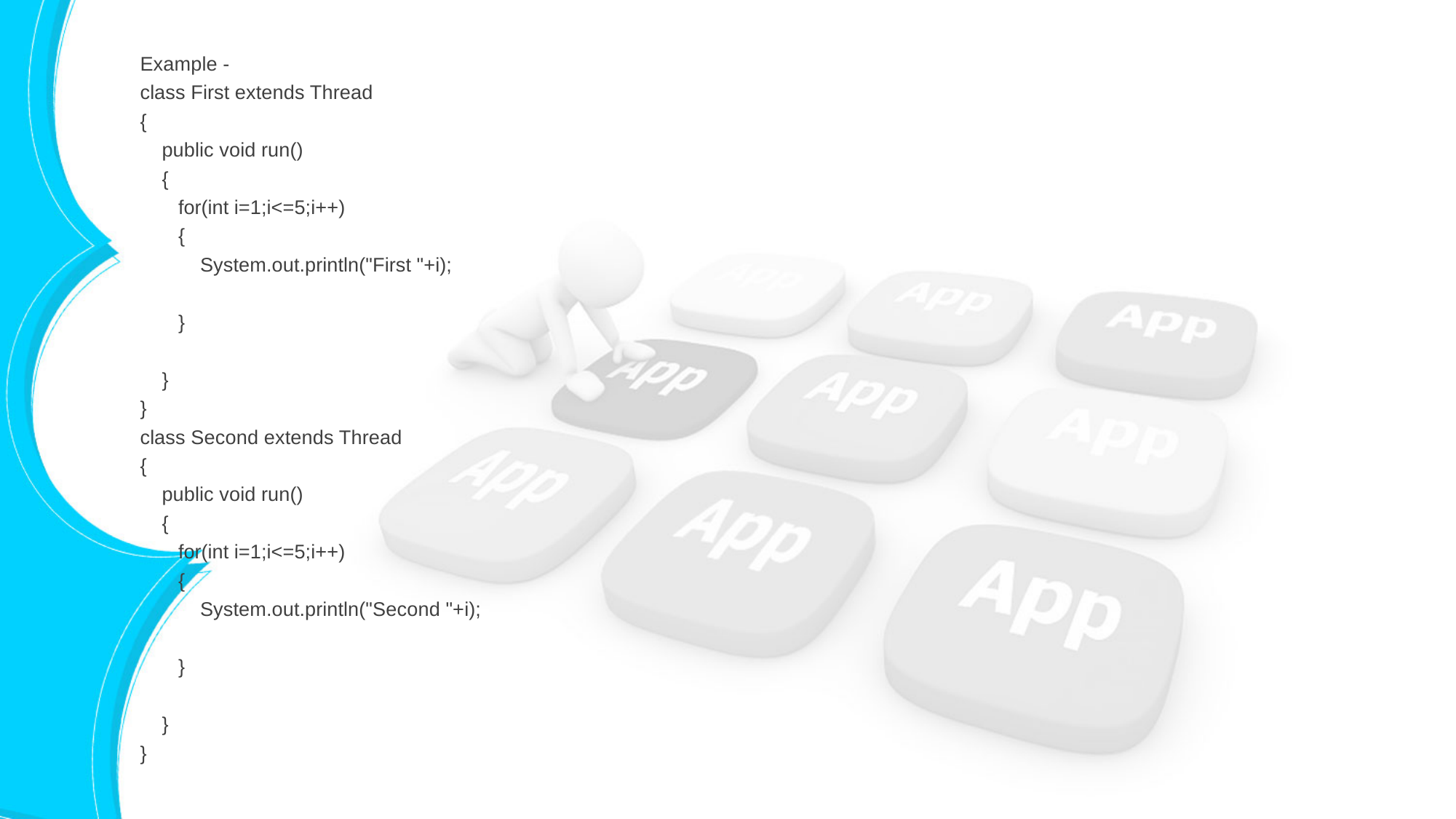

Example -
class First extends Thread
{
    public void run()
    {
       for(int i=1;i<=5;i++)
       {
           System.out.println("First "+i);

       }

    }
}
class Second extends Thread
{
    public void run()
    {
       for(int i=1;i<=5;i++)
       {
           System.out.println("Second "+i);

       }

    }
}